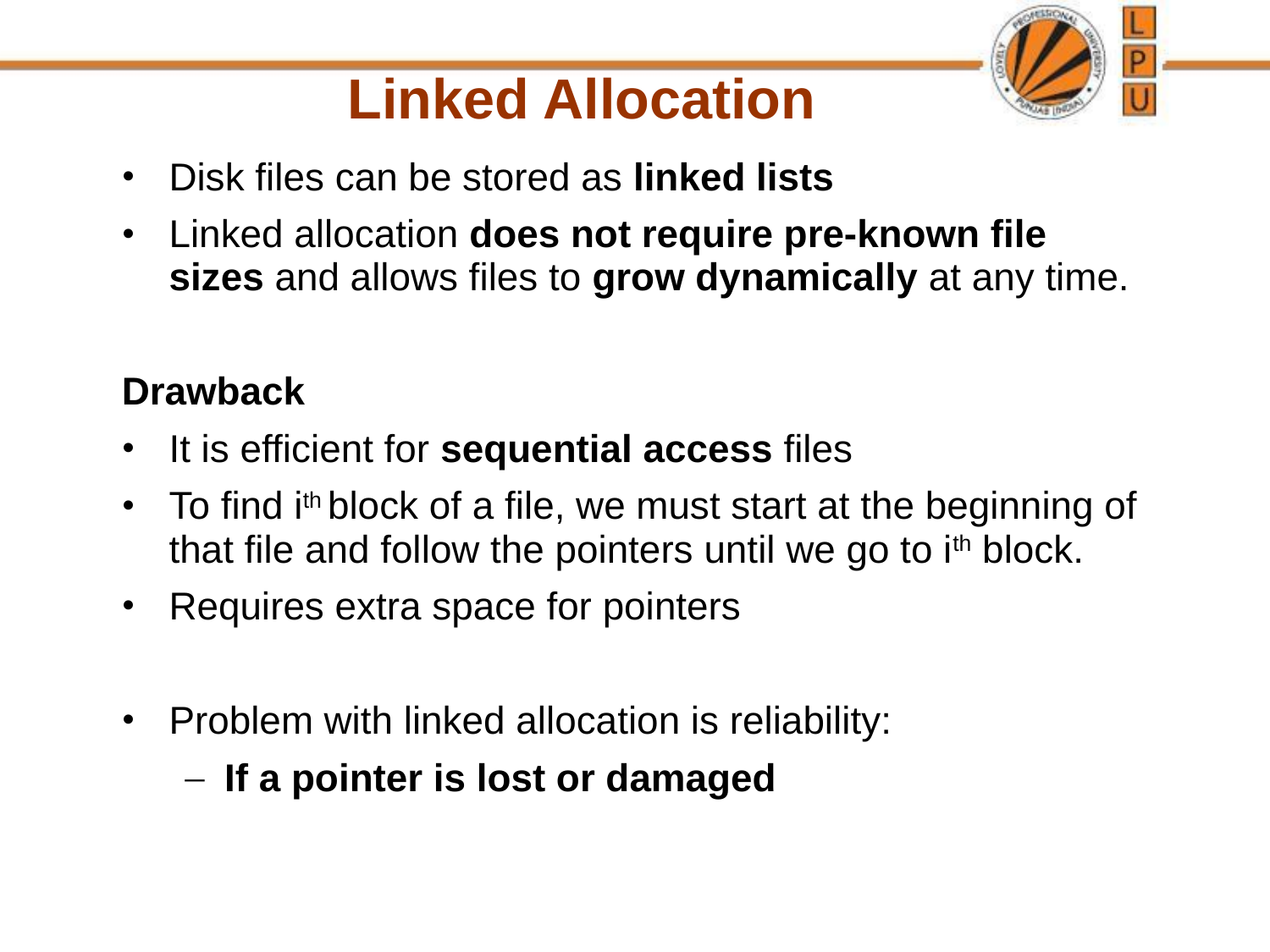

Linked Allocation
Disk files can be stored as linked lists
Linked allocation does not require pre-known file sizes and allows files to grow dynamically at any time.

Drawback
It is efficient for sequential access files
To find ith block of a file, we must start at the beginning of that file and follow the pointers until we go to ith block.
Requires extra space for pointers

Problem with linked allocation is reliability:
If a pointer is lost or damaged